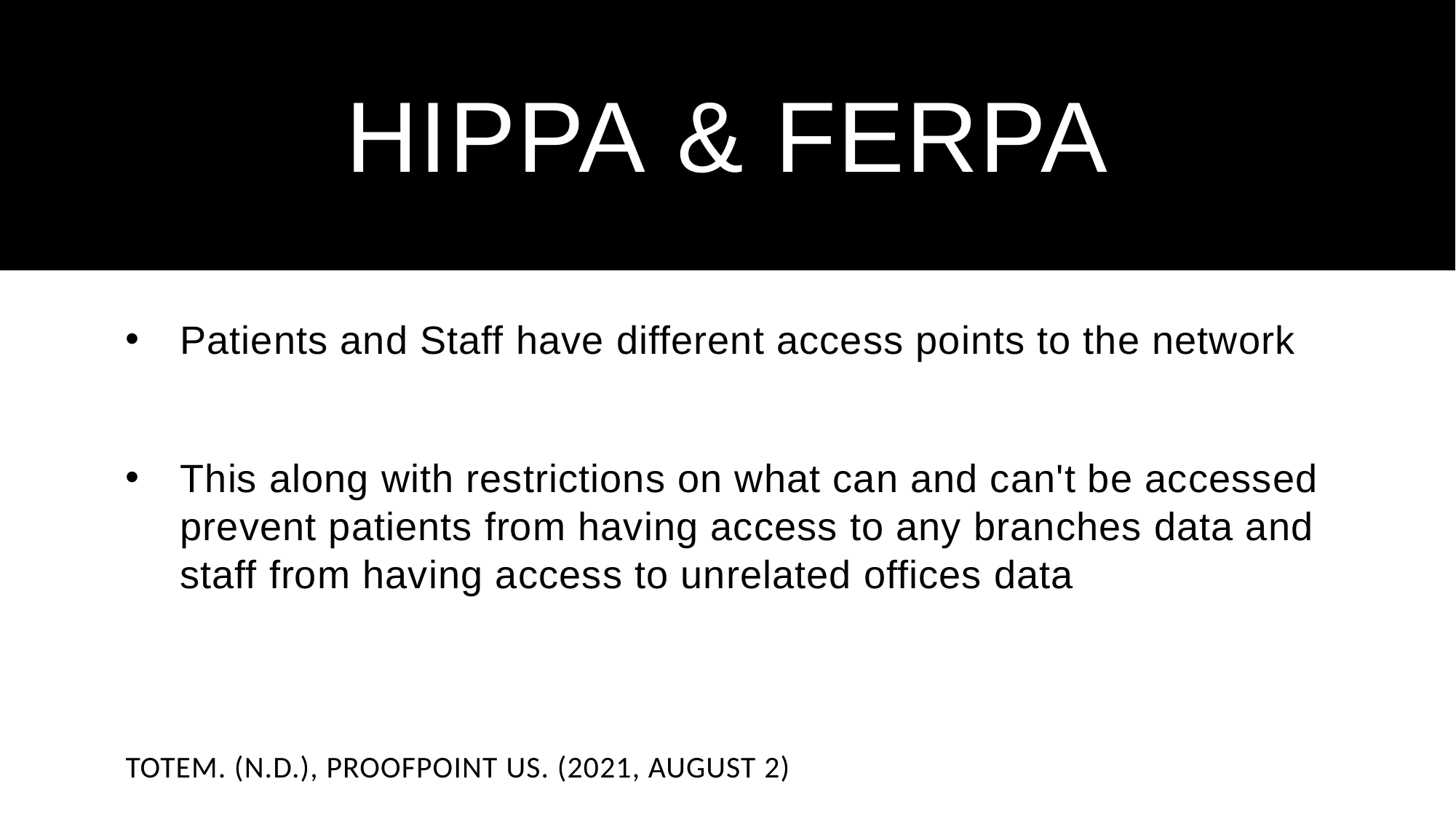

# Hippa & Ferpa
Patients and Staff have different access points to the network

This along with restrictions on what can and can't be accessed prevent patients from having access to any branches data and staff from having access to unrelated offices data

TOTEM. (N.D.), PROOFPOINT US. (2021, AUGUST 2)